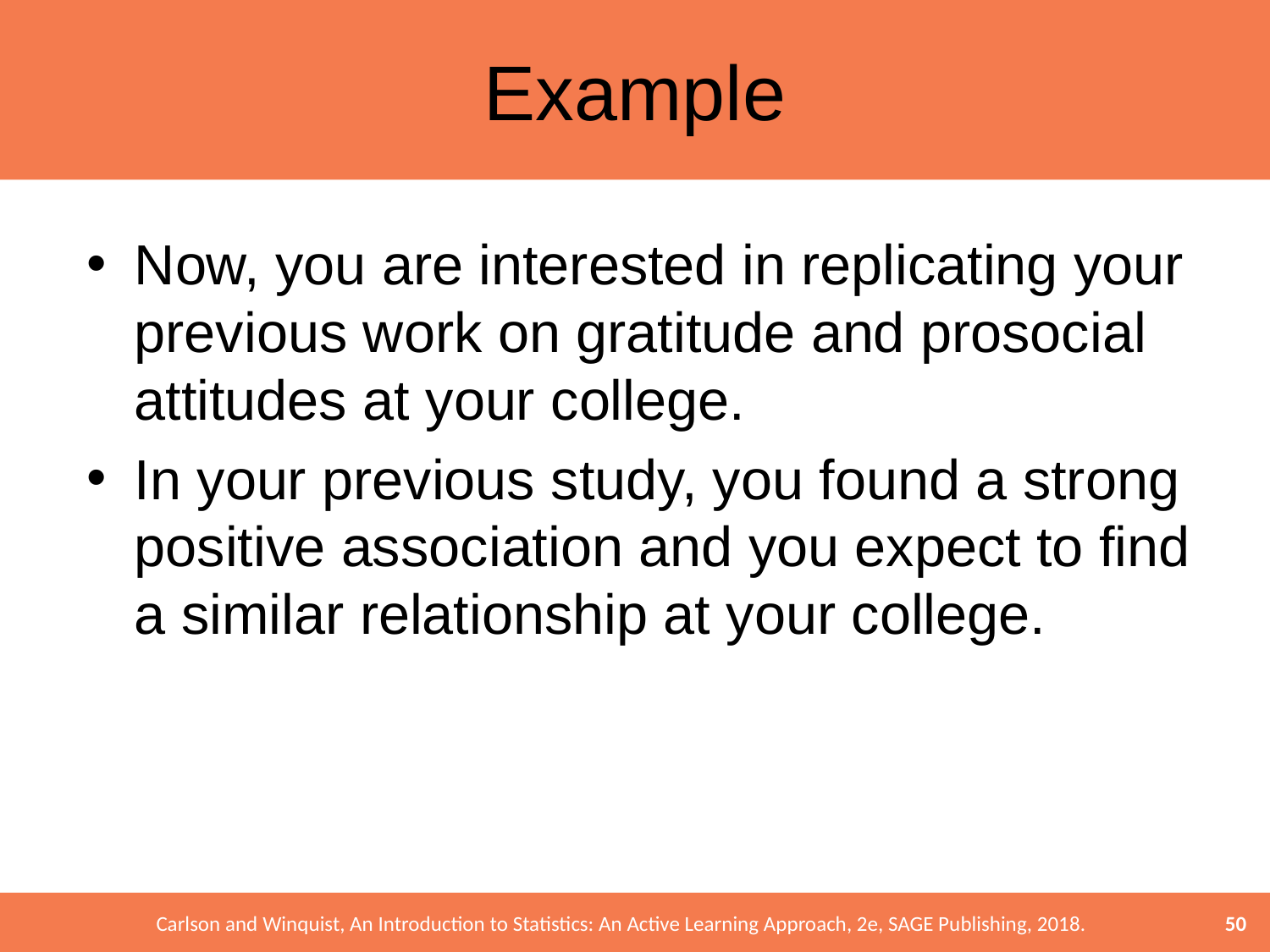

# Example
Now, you are interested in replicating your previous work on gratitude and prosocial attitudes at your college.
In your previous study, you found a strong positive association and you expect to find a similar relationship at your college.
50
Carlson and Winquist, An Introduction to Statistics: An Active Learning Approach, 2e, SAGE Publishing, 2018.